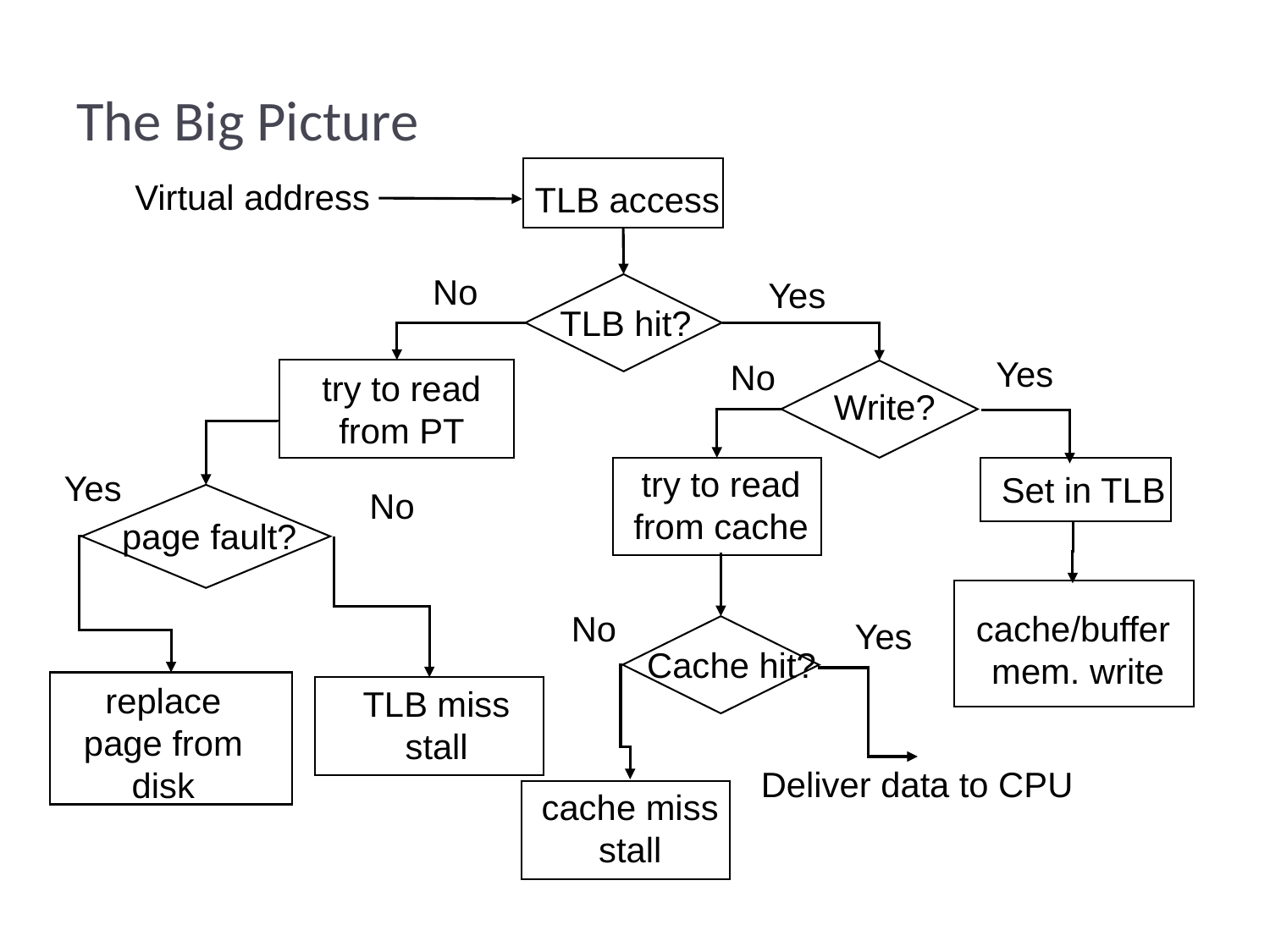

# The Big Picture

Virtual address
TLB access
No
Yes

TLB hit?
Yes
No

try to read from PT

Write?
try to read from cache

Yes
Set in TLB
No

page fault?

No
cache/buffer
mem. write
Yes

Cache hit?
replace page from disk

TLB miss stall

Deliver data to CPU
cache miss
stall